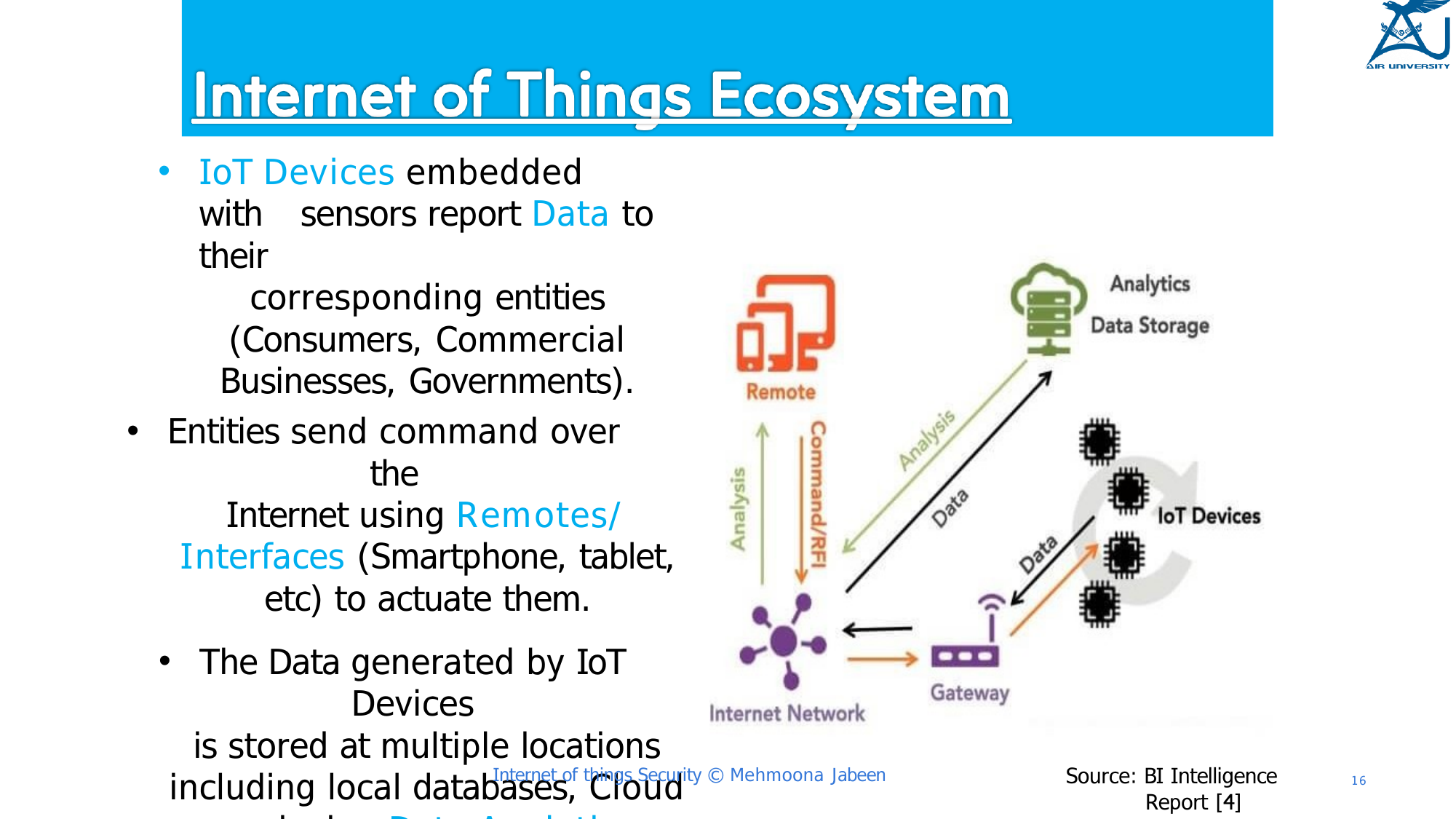

IoT Devices embedded with 	sensors report Data to their
corresponding entities (Consumers, Commercial Businesses, Governments).
Entities send command over the
Internet using Remotes/ Interfaces (Smartphone, tablet, etc) to actuate them.
The Data generated by IoT Devices
is stored at multiple locations including local databases, Cloud employing Data Analytics.
Source: BI Intelligence
Report [4]
Internet of things Security © Mehmoona Jabeen
16